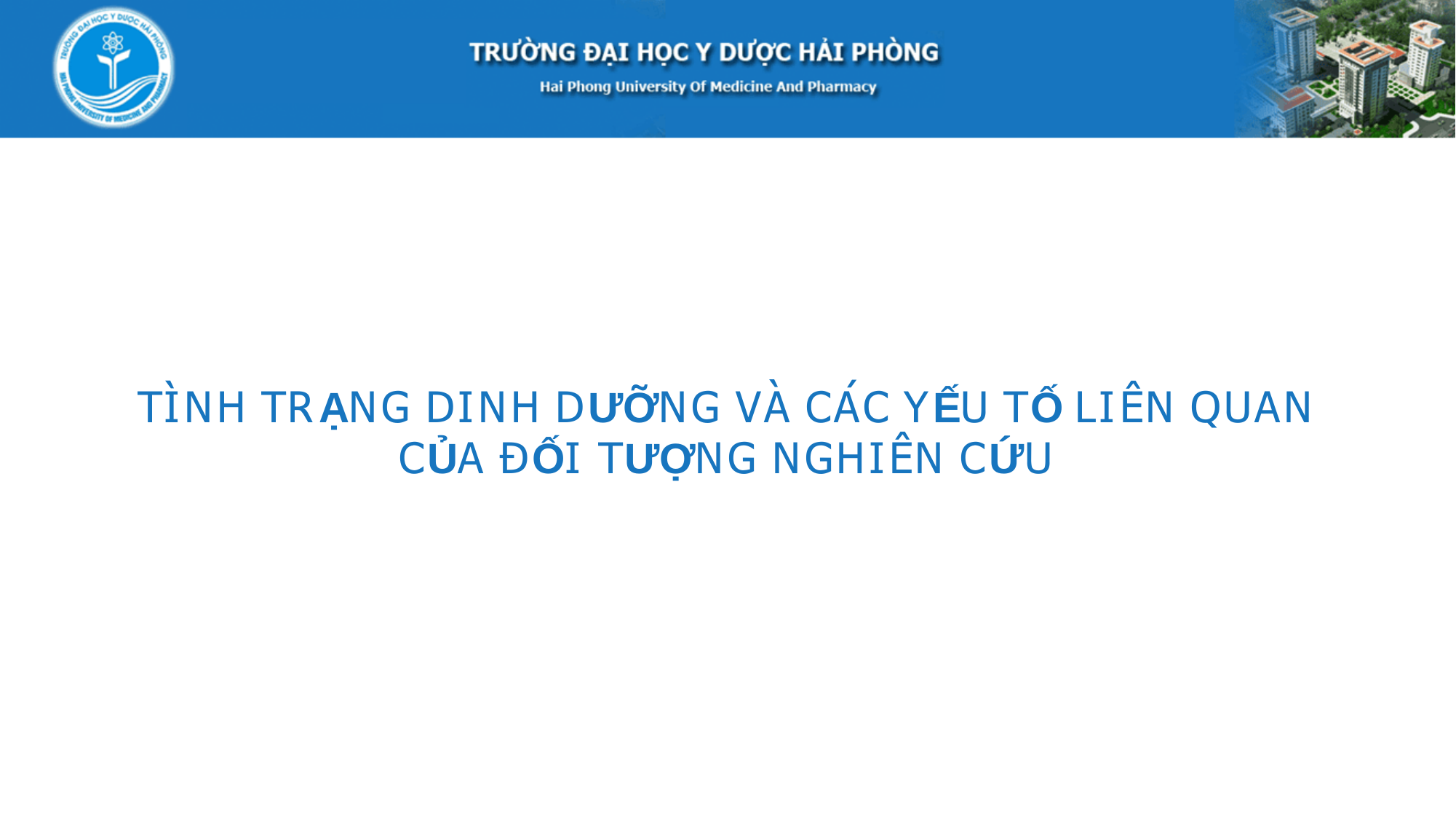

TÌNH TRẠNG DINH DƯỠNG VÀ CÁC YẾU TỐ LIÊN QUAN
CỦA ĐỐI TƯỢNG NGHIÊN CỨU